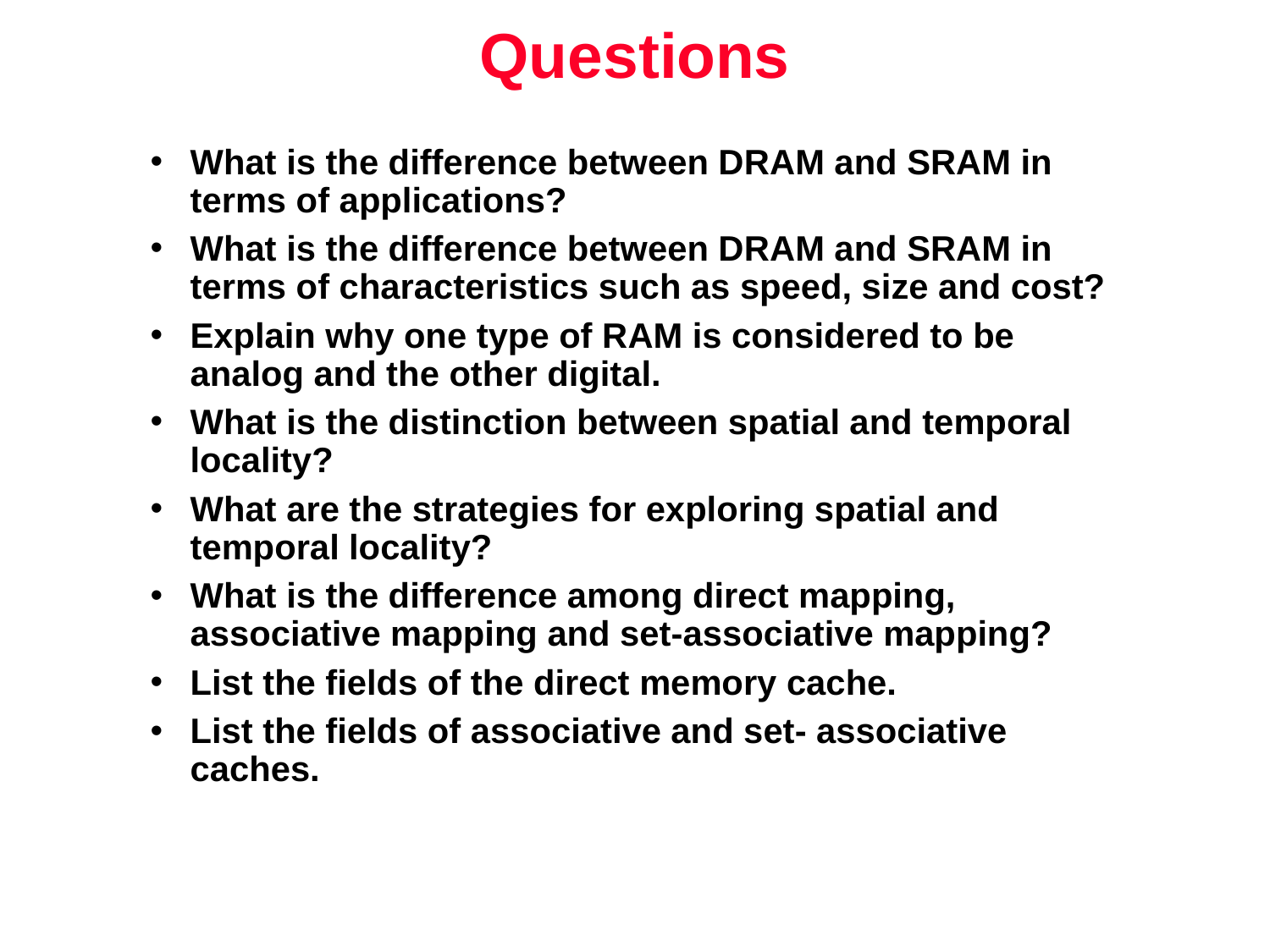

# Questions
What is the difference between DRAM and SRAM in terms of applications?
What is the difference between DRAM and SRAM in terms of characteristics such as speed, size and cost?
Explain why one type of RAM is considered to be analog and the other digital.
What is the distinction between spatial and temporal locality?
What are the strategies for exploring spatial and temporal locality?
What is the difference among direct mapping, associative mapping and set-associative mapping?
List the fields of the direct memory cache.
List the fields of associative and set- associative caches.